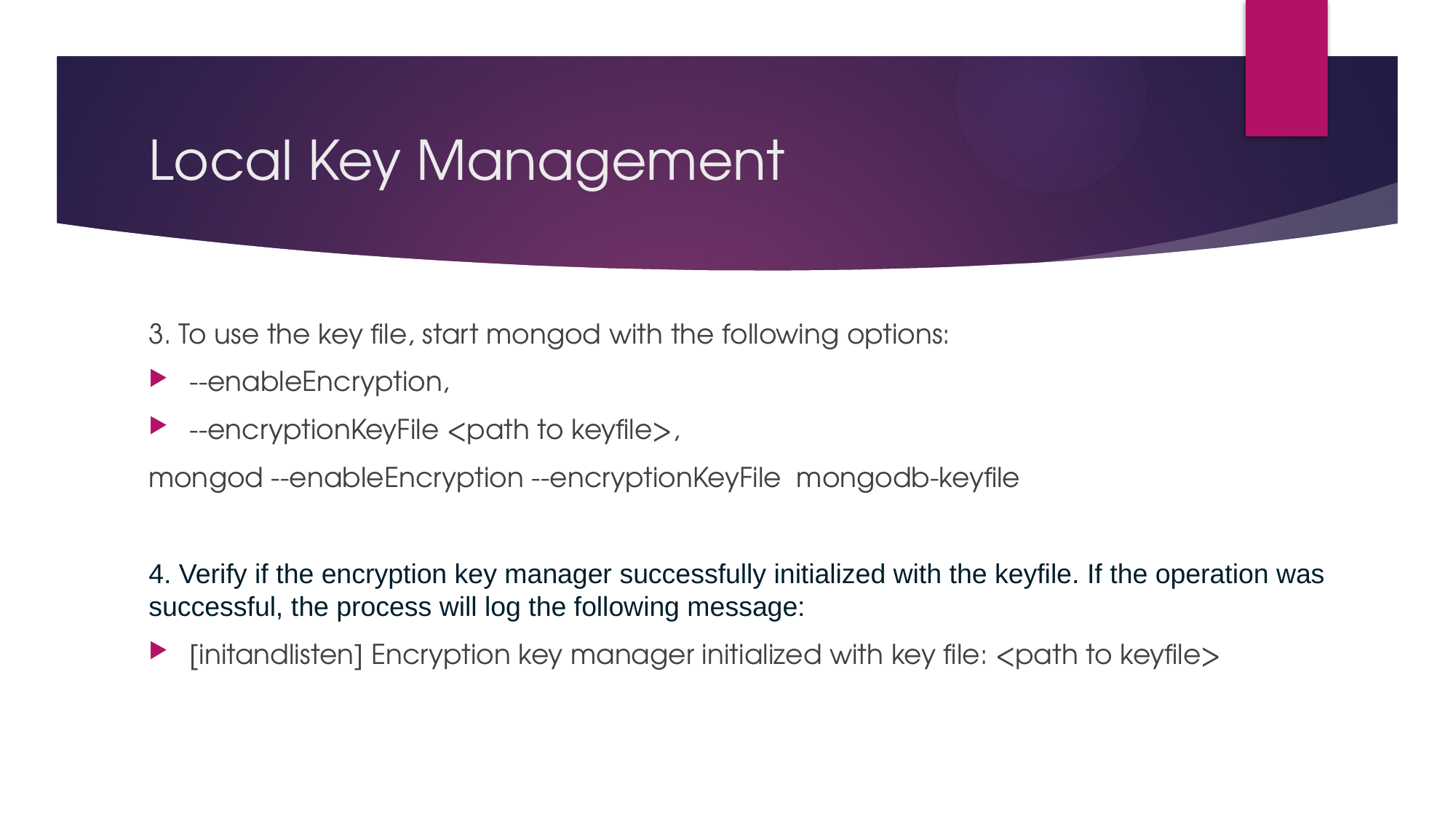

# Local Key Management
3. To use the key file, start mongod with the following options:
--enableEncryption,
--encryptionKeyFile <path to keyfile>,
mongod --enableEncryption --encryptionKeyFile  mongodb-keyfile

4. Verify if the encryption key manager successfully initialized with the keyfile. If the operation was successful, the process will log the following message:
[initandlisten] Encryption key manager initialized with key file: <path to keyfile>